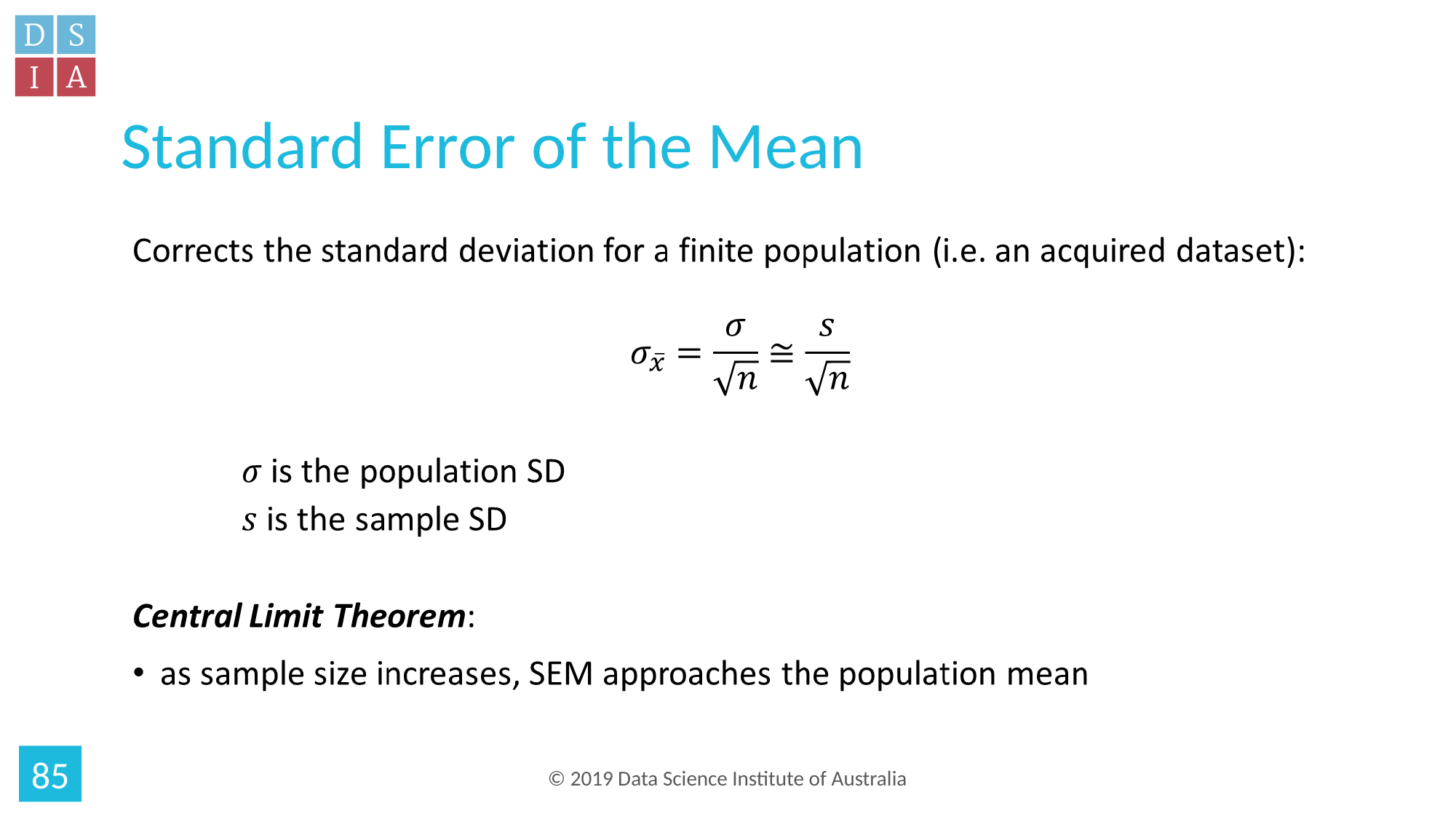

# Standard Error of the Mean

85